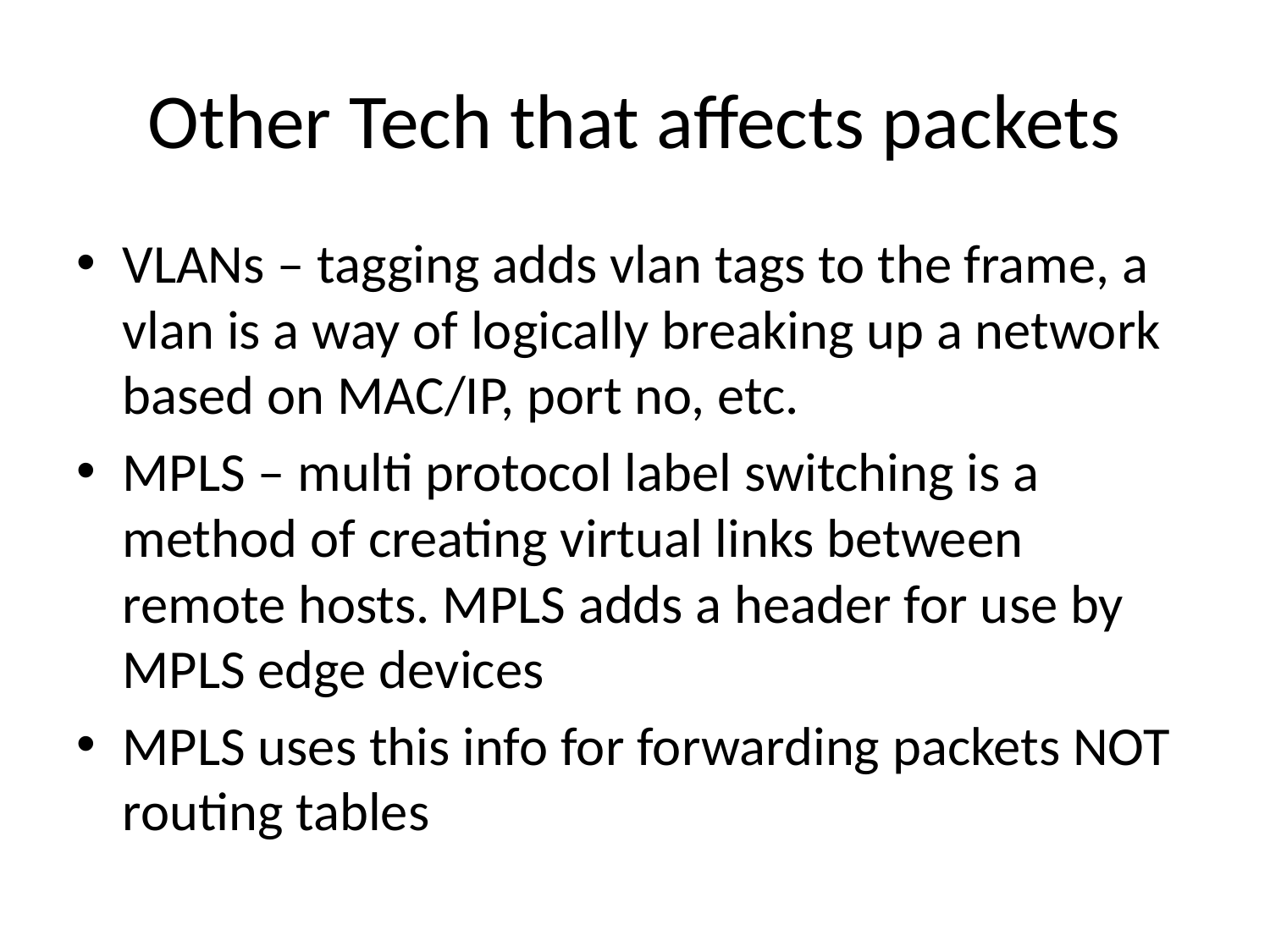

# Other Tech that affects packets
VLANs – tagging adds vlan tags to the frame, a vlan is a way of logically breaking up a network based on MAC/IP, port no, etc.
MPLS – multi protocol label switching is a method of creating virtual links between remote hosts. MPLS adds a header for use by MPLS edge devices
MPLS uses this info for forwarding packets NOT routing tables